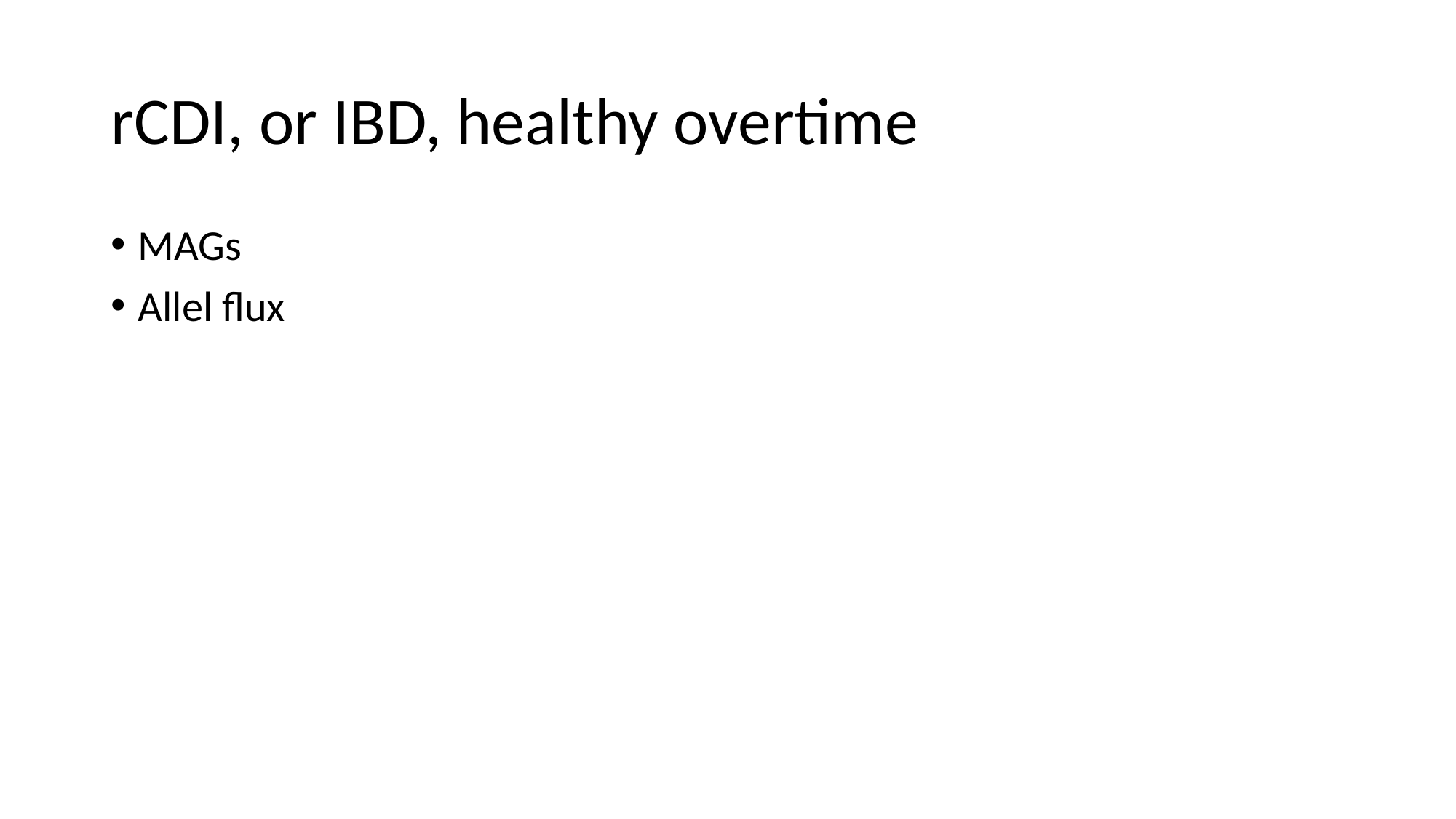

# rCDI, or IBD, healthy overtime
MAGs
Allel flux